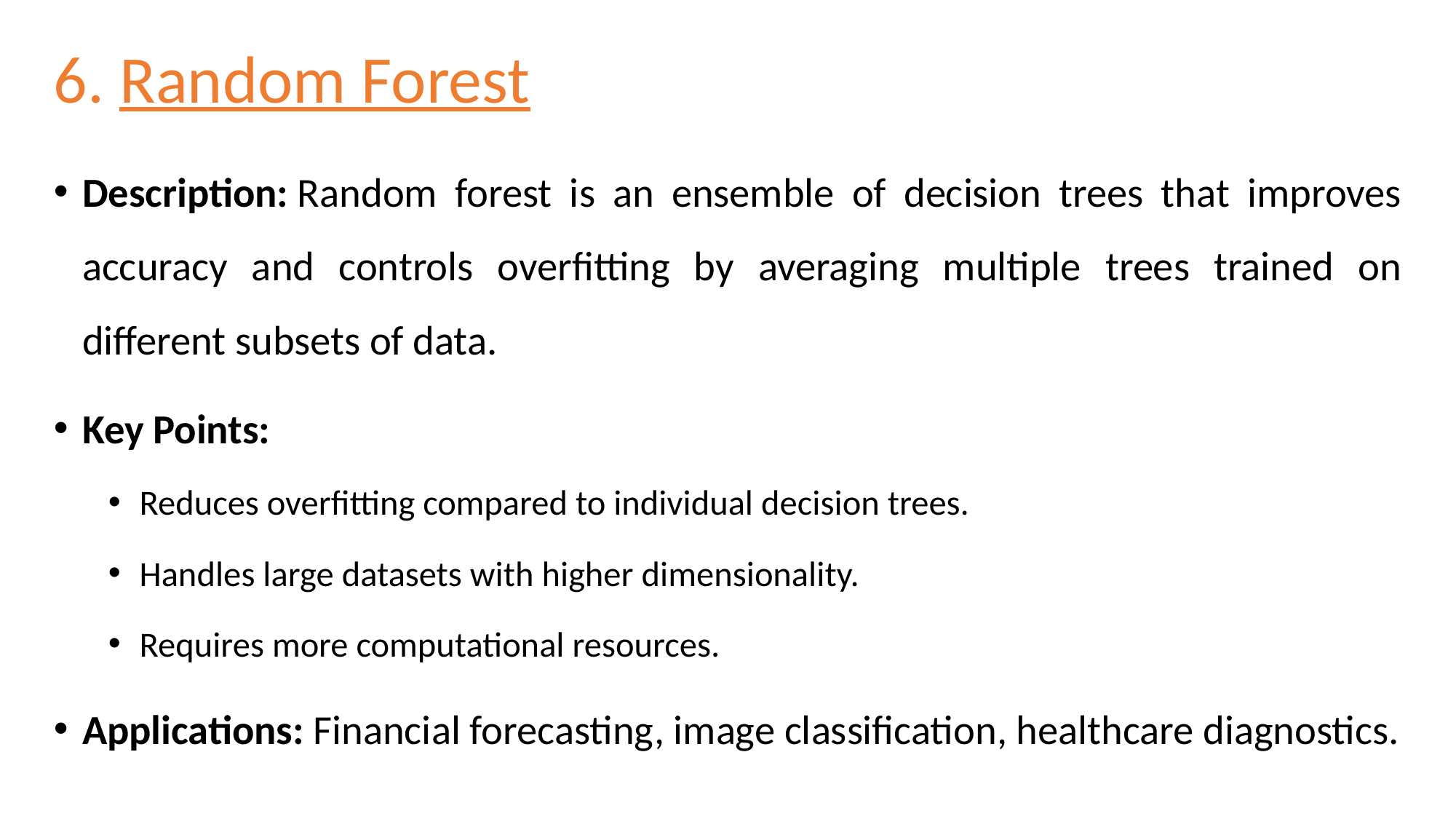

# 6. Random Forest
Description: Random forest is an ensemble of decision trees that improves accuracy and controls overfitting by averaging multiple trees trained on different subsets of data.
Key Points:
Reduces overfitting compared to individual decision trees.
Handles large datasets with higher dimensionality.
Requires more computational resources.
Applications: Financial forecasting, image classification, healthcare diagnostics.